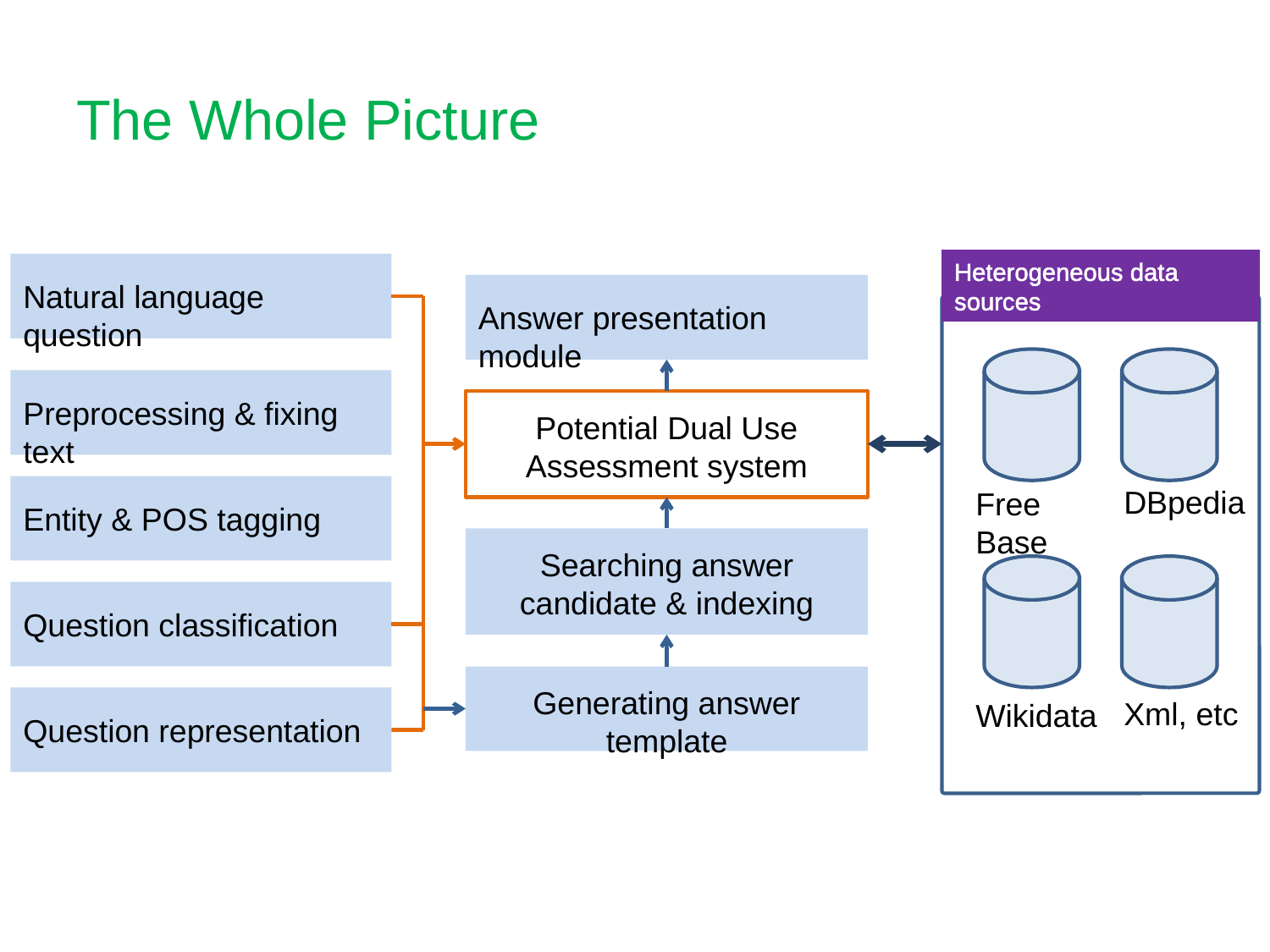

# The Whole Picture
Heterogeneous data sources

Natural language question

Answer presentation module

Preprocessing & fixing text

Potential Dual Use Assessment system

DBpedia
Free Base
Entity & POS tagging

Searching answer candidate & indexing

Question classification

Generating answer template

Xml, etc
Wikidata
Question representation